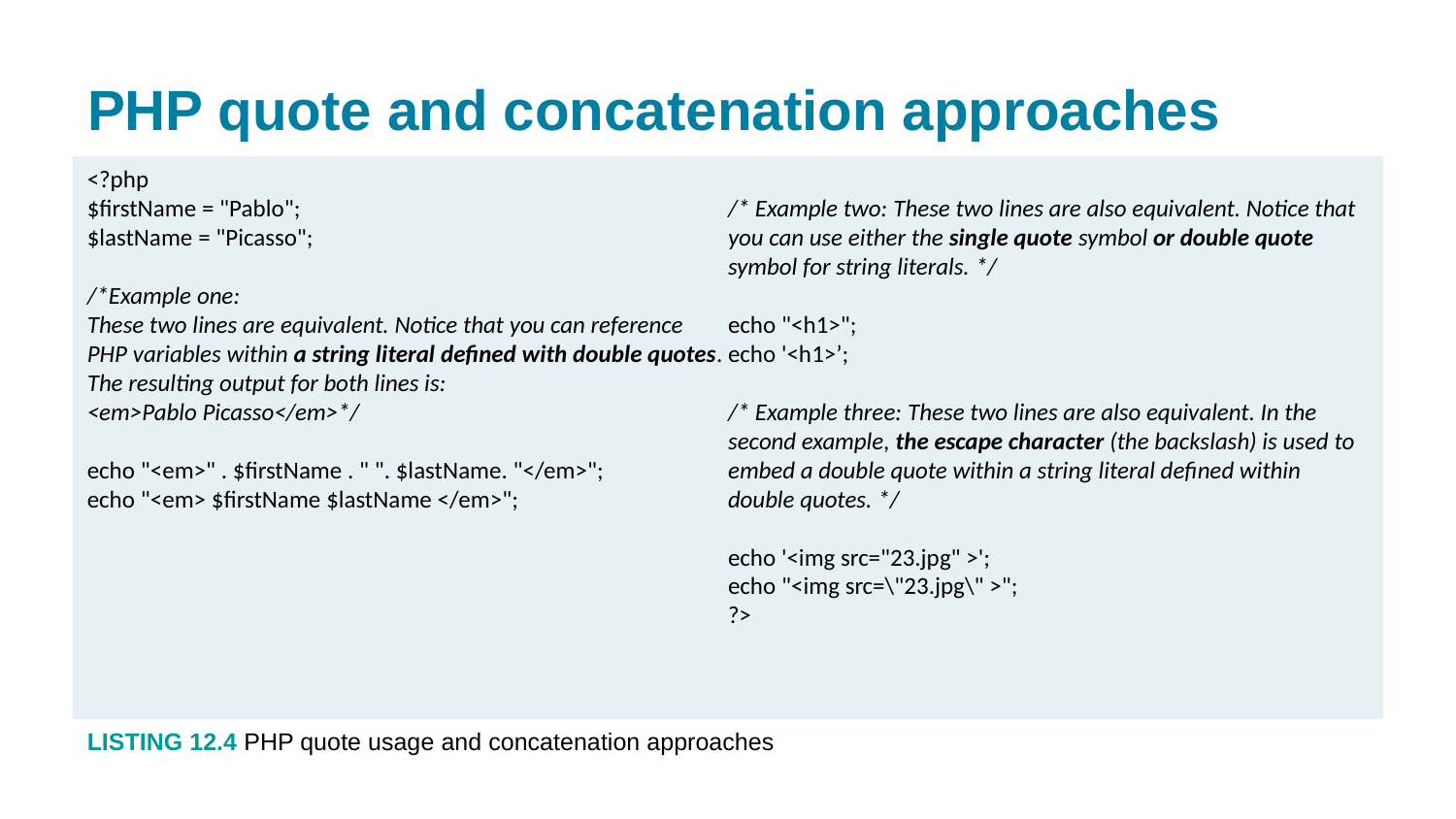

# PHP quote and concatenation approaches
<?php
$firstName = "Pablo";
$lastName = "Picasso";

/*Example one:
These two lines are equivalent. Notice that you can reference PHP variables within a string literal defined with double quotes.
The resulting output for both lines is:
<em>Pablo Picasso</em>*/

echo "<em>" . $firstName . " ". $lastName. "</em>";
echo "<em> $firstName $lastName </em>";

/* Example two: These two lines are also equivalent. Notice that you can use either the single quote symbol or double quote symbol for string literals. */

echo "<h1>";
echo '<h1>’;

/* Example three: These two lines are also equivalent. In the second example, the escape character (the backslash) is used to embed a double quote within a string literal defined within double quotes. */

echo '<img src="23.jpg" >';
echo "<img src=\"23.jpg\" >";
?>
LISTING 12.4 PHP quote usage and concatenation approaches